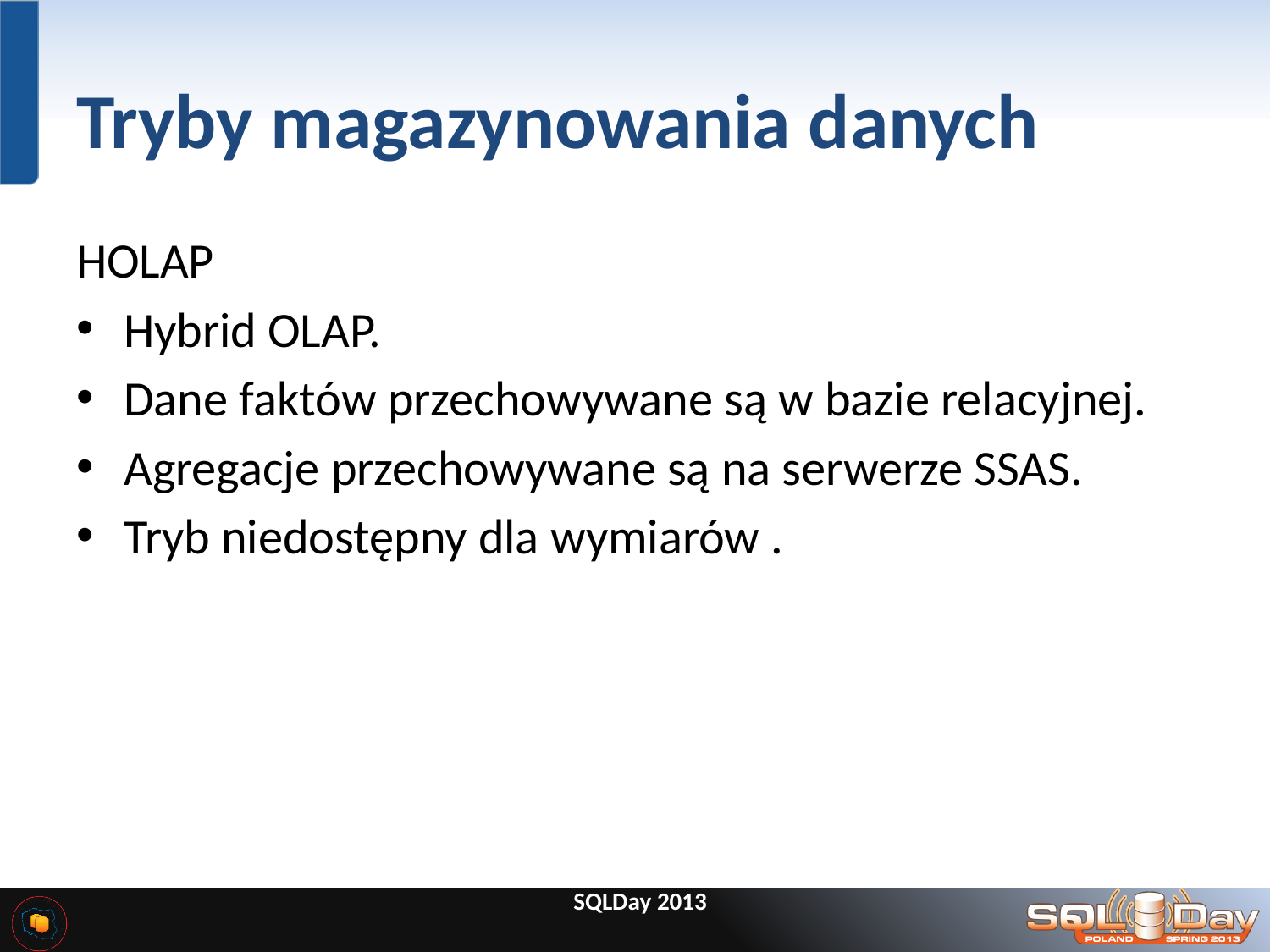

# Tryby magazynowania danych
HOLAP
Hybrid OLAP.
Dane faktów przechowywane są w bazie relacyjnej.
Agregacje przechowywane są na serwerze SSAS.
Tryb niedostępny dla wymiarów .
SQLDay 2013